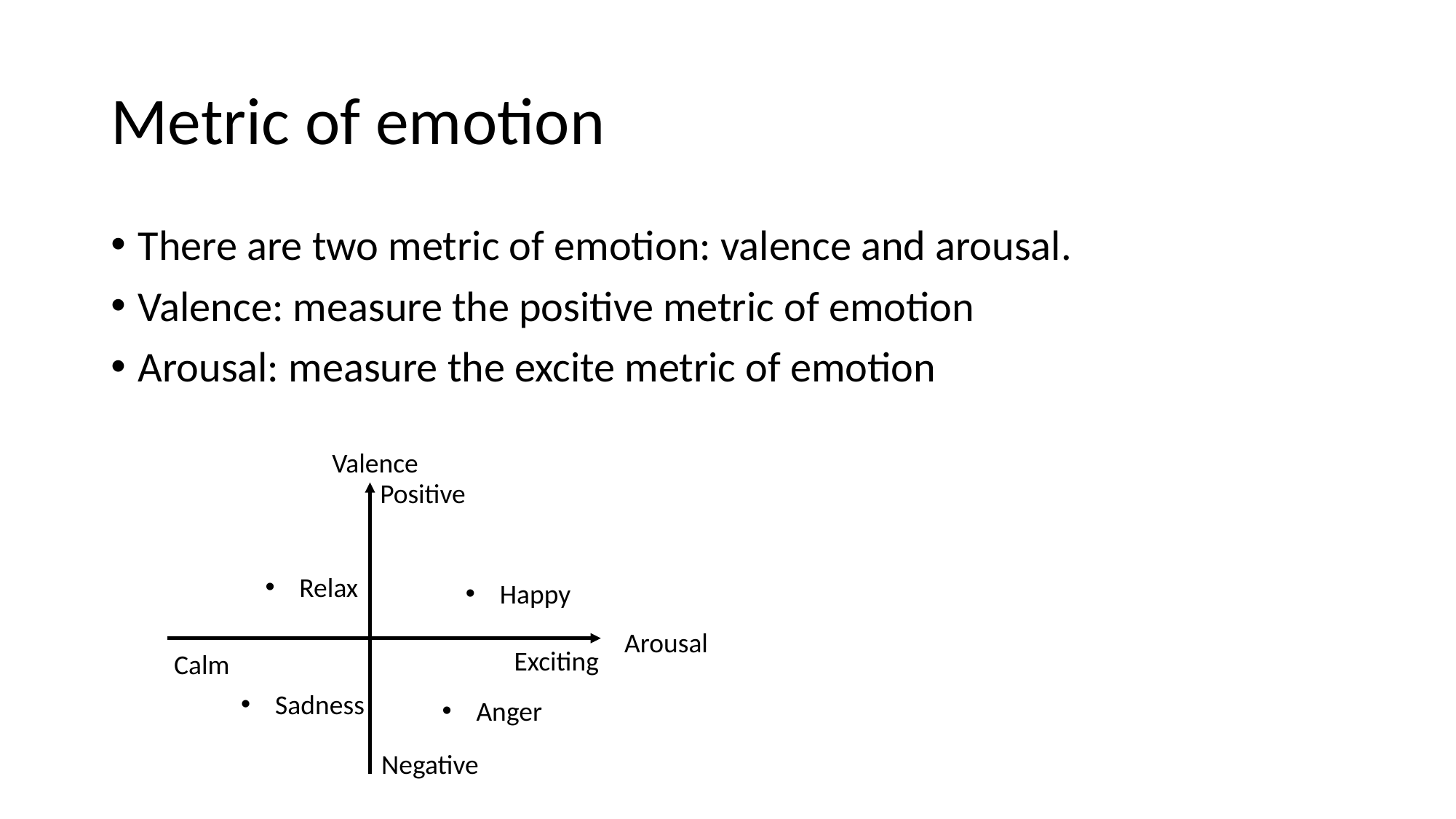

# Metric of emotion
There are two metric of emotion: valence and arousal.
Valence: measure the positive metric of emotion
Arousal: measure the excite metric of emotion

Valence
Positive
Relax
Happy
Arousal
Exciting
Calm
Sadness
Anger
Negative